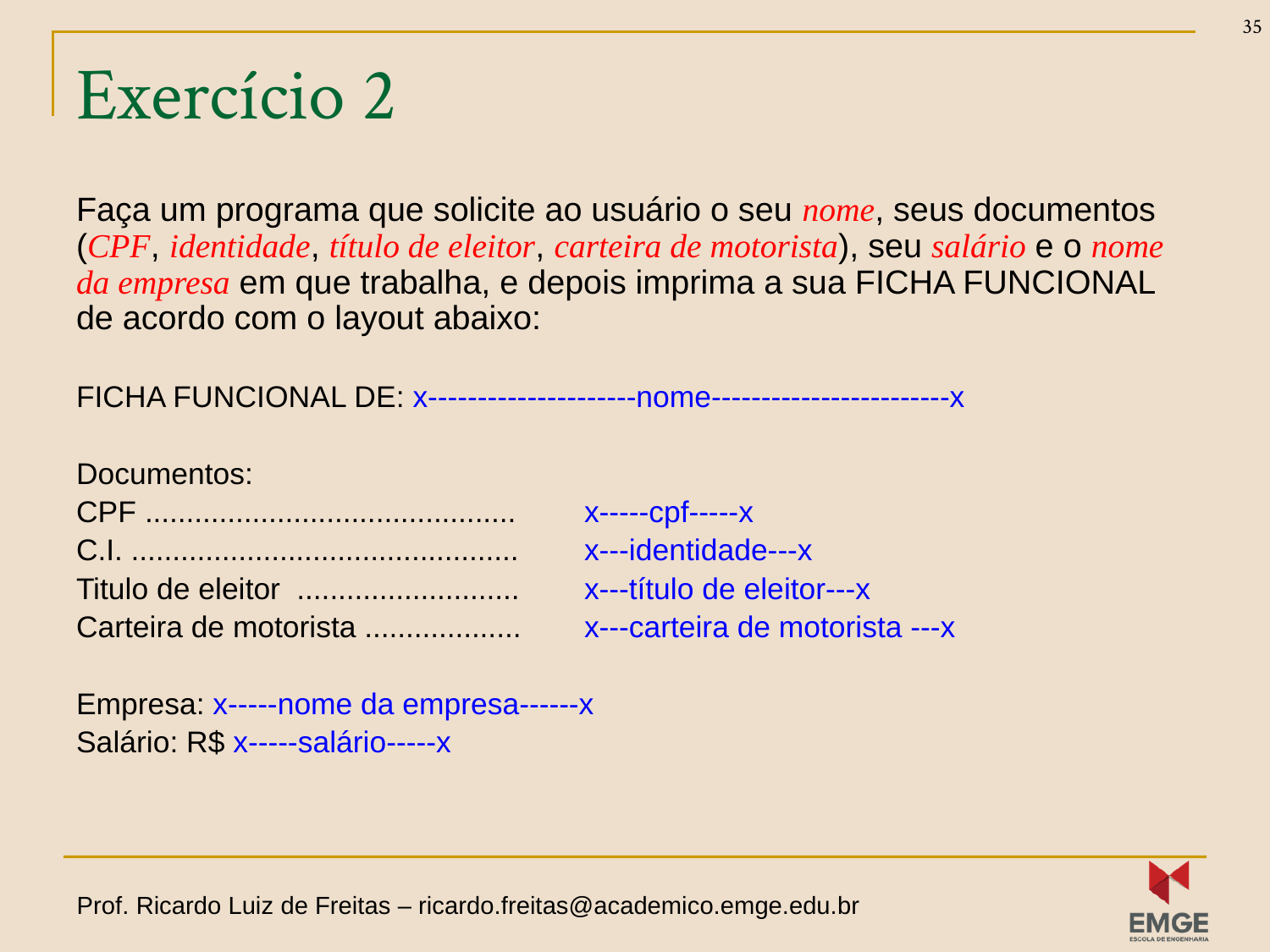

35
# Exercício 2
Faça um programa que solicite ao usuário o seu nome, seus documentos (CPF, identidade, título de eleitor, carteira de motorista), seu salário e o nome da empresa em que trabalha, e depois imprima a sua FICHA FUNCIONAL de acordo com o layout abaixo:

FICHA FUNCIONAL DE: x---------------------nome------------------------x

Documentos:
CPF ............................................. 	x-----cpf-----x
C.I. ...............................................	x---identidade---x
Titulo de eleitor  ........................... 	x---título de eleitor---x
Carteira de motorista ...................	x---carteira de motorista ---x

Empresa: x-----nome da empresa------x
Salário: R$ x-----salário-----x